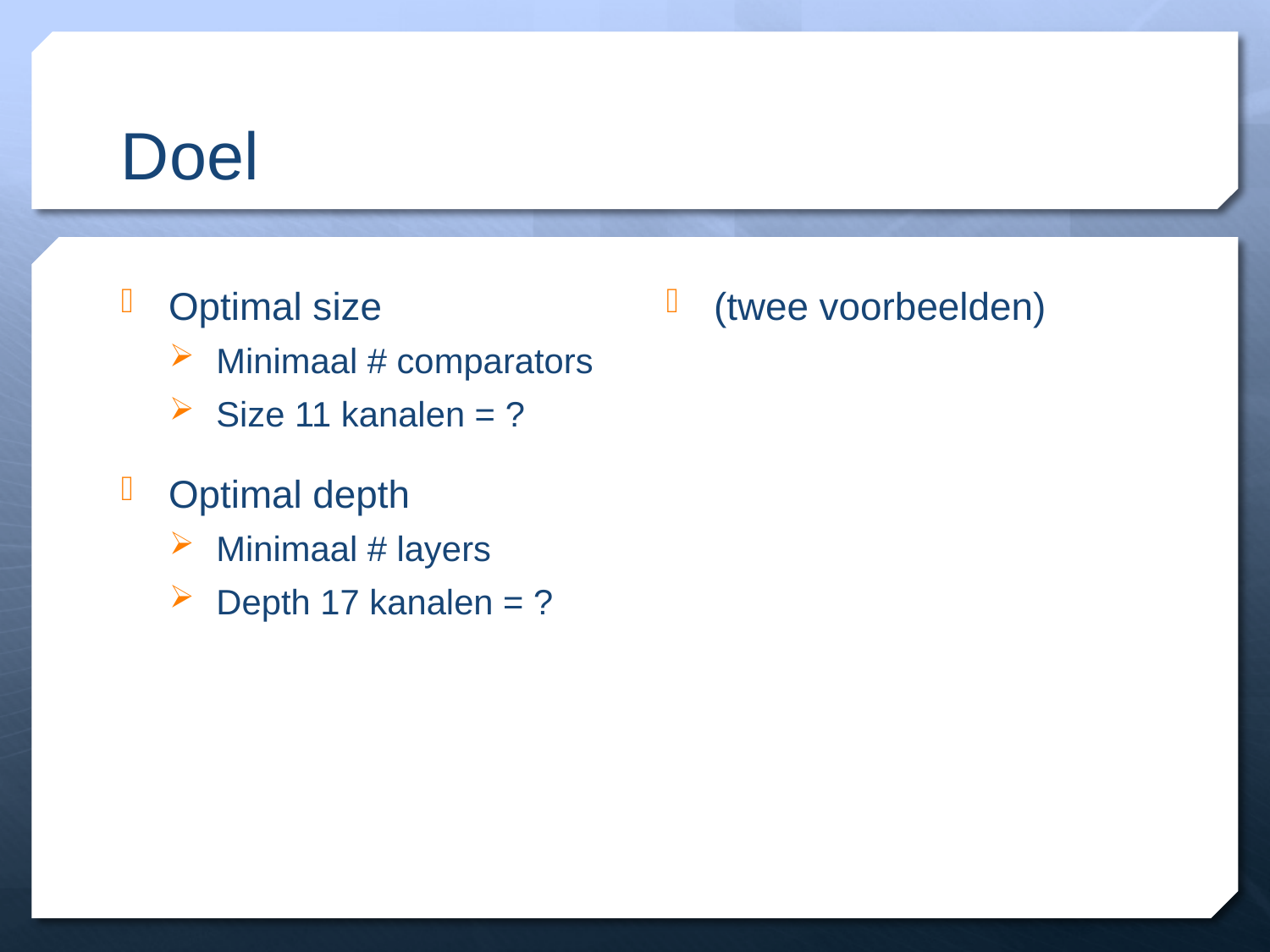

# Doel
Optimal size
Minimaal # comparators
Size 11 kanalen = ?
Optimal depth
Minimaal # layers
Depth 17 kanalen = ?

(twee voorbeelden)